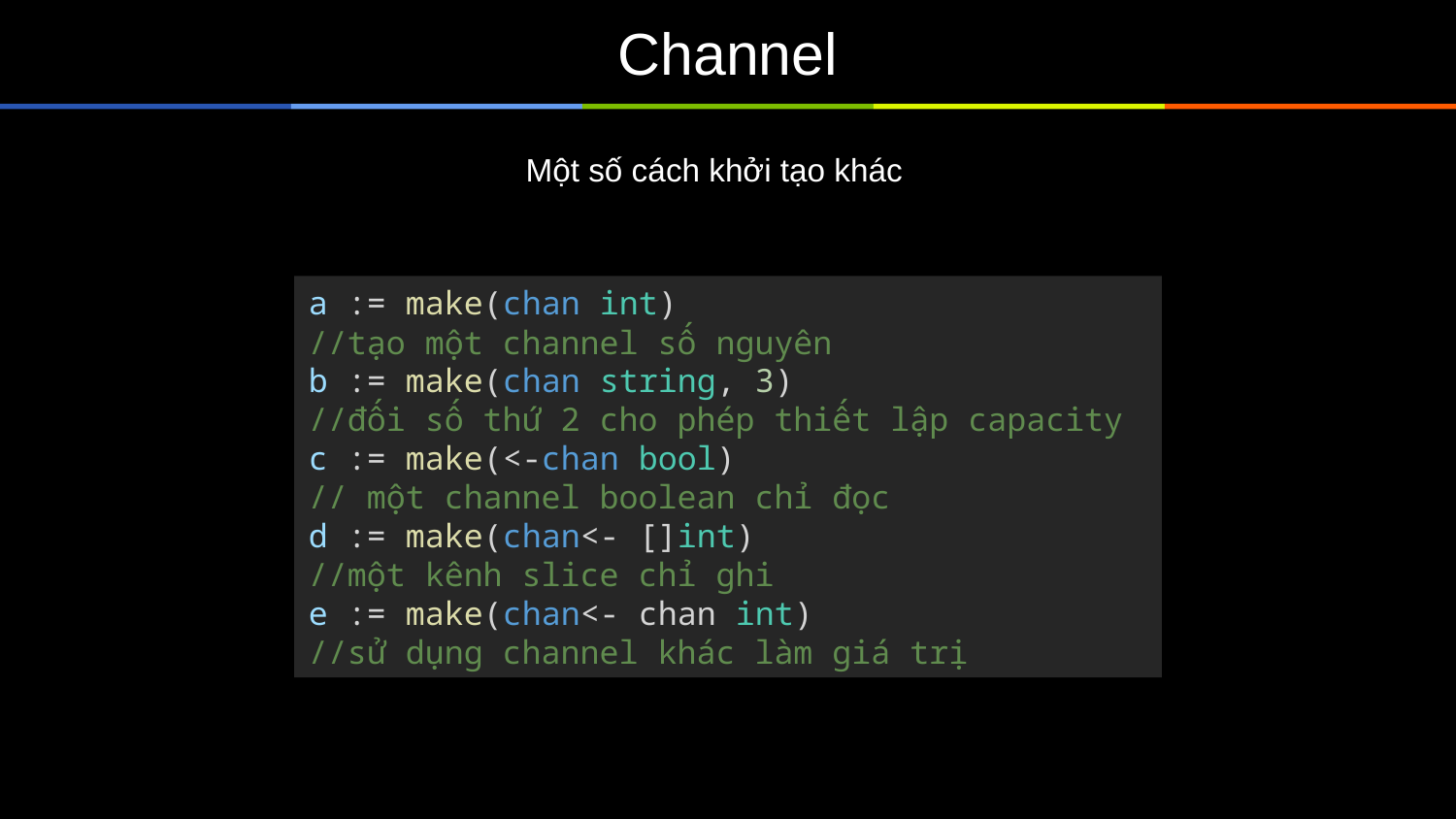

# Channel
Một số cách khởi tạo khác
a := make(chan int)
//tạo một channel số nguyên
b := make(chan string, 3)
//đối số thứ 2 cho phép thiết lập capacity
c := make(<-chan bool)
// một channel boolean chỉ đọc
d := make(chan<- []int)
//một kênh slice chỉ ghi
e := make(chan<- chan int)
//sử dụng channel khác làm giá trị